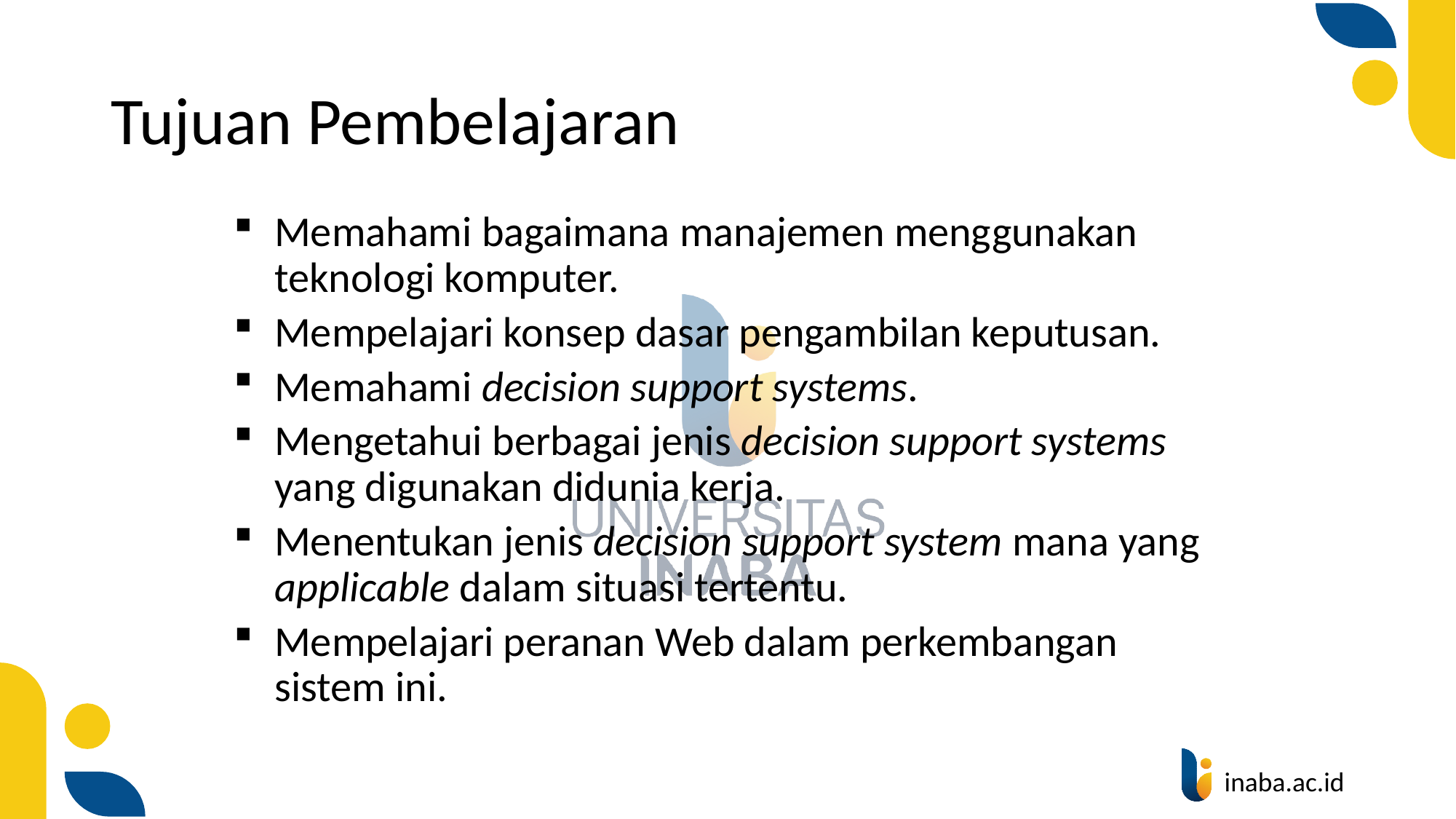

# Tujuan Pembelajaran
Memahami bagaimana manajemen menggunakan teknologi komputer.
Mempelajari konsep dasar pengambilan keputusan.
Memahami decision support systems.
Mengetahui berbagai jenis decision support systems yang digunakan didunia kerja.
Menentukan jenis decision support system mana yang applicable dalam situasi tertentu.
Mempelajari peranan Web dalam perkembangan sistem ini.